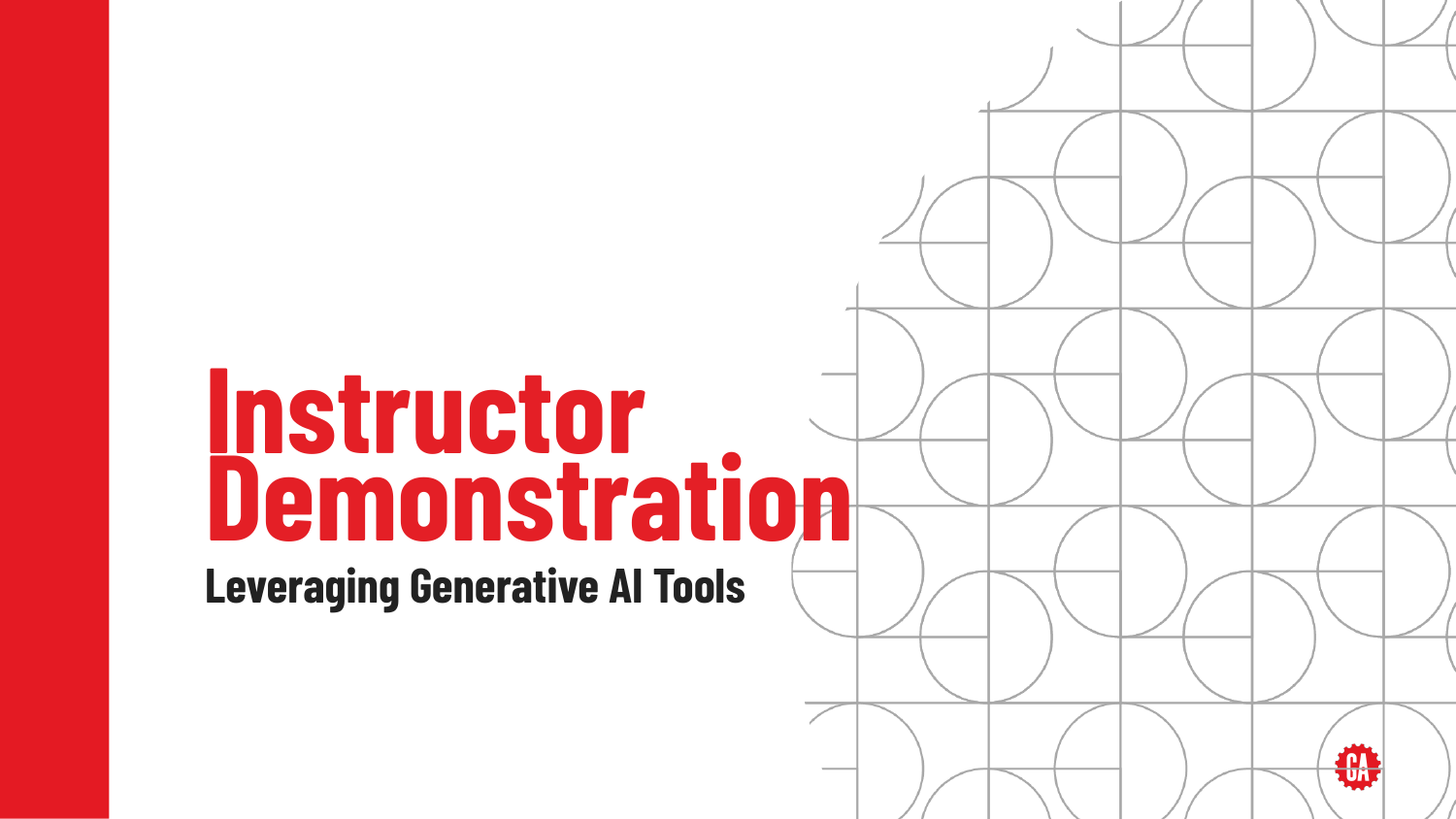

# Instructor Demonstration
Leveraging Generative AI Tools